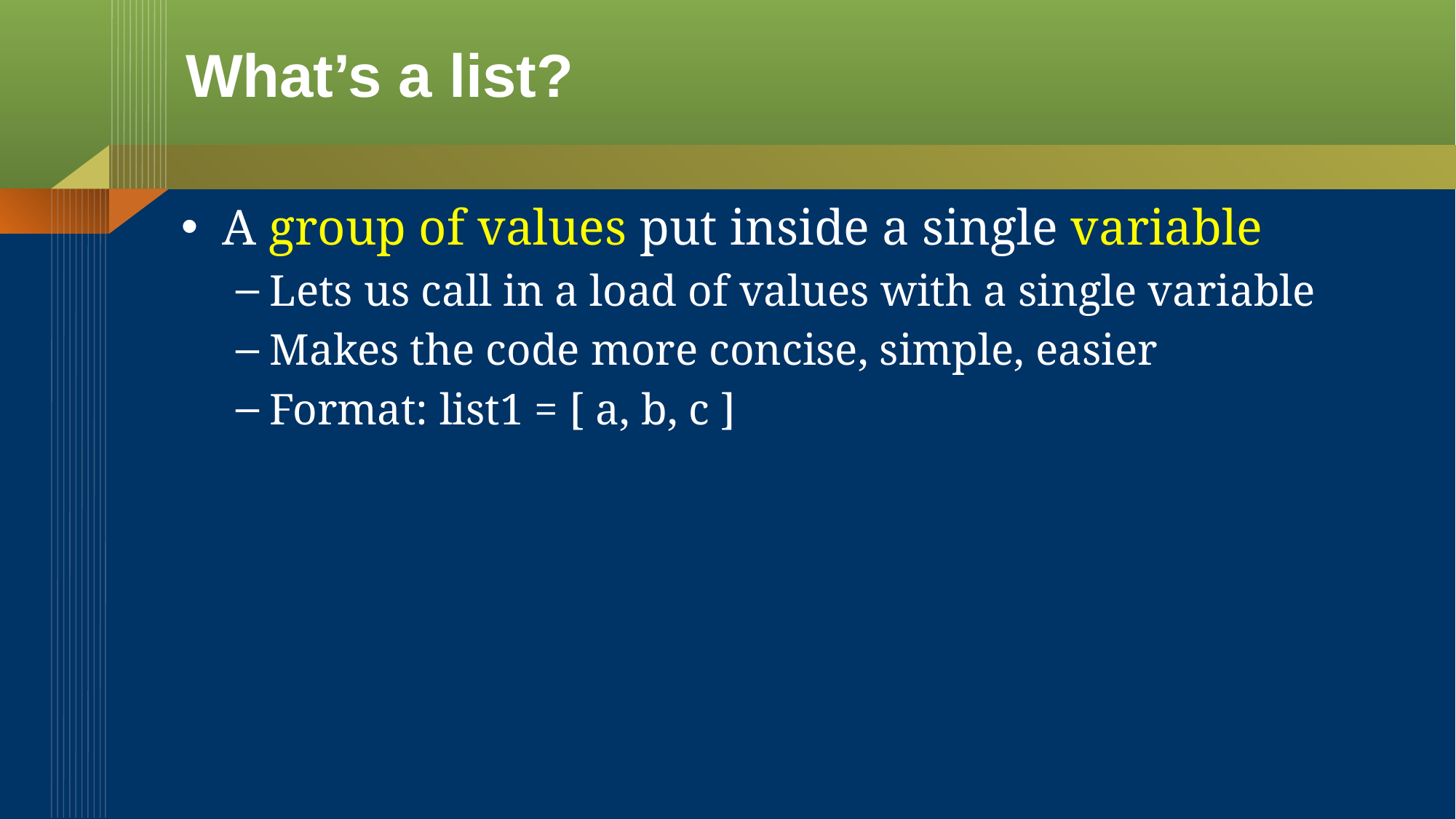

# What’s a list?
A group of values put inside a single variable
Lets us call in a load of values with a single variable
Makes the code more concise, simple, easier
Format: list1 = [ a, b, c ]